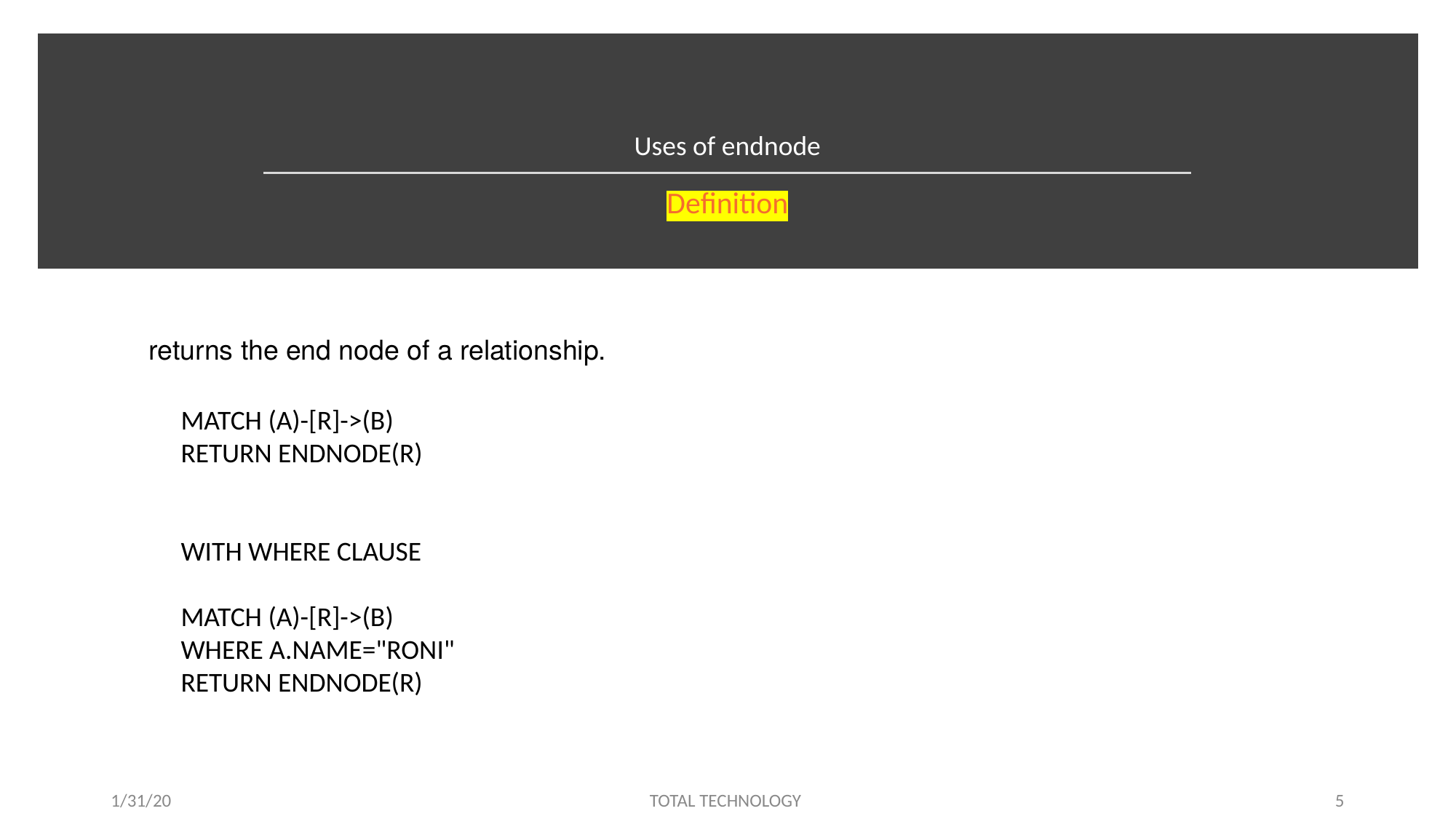

# Uses of endnode
Definition
returns the end node of a relationship.
MATCH (A)-[R]->(B)
RETURN ENDNODE(R)

WITH WHERE CLAUSE

MATCH (A)-[R]->(B)
WHERE A.NAME="RONI"
RETURN ENDNODE(R)
1/31/20
TOTAL TECHNOLOGY
5